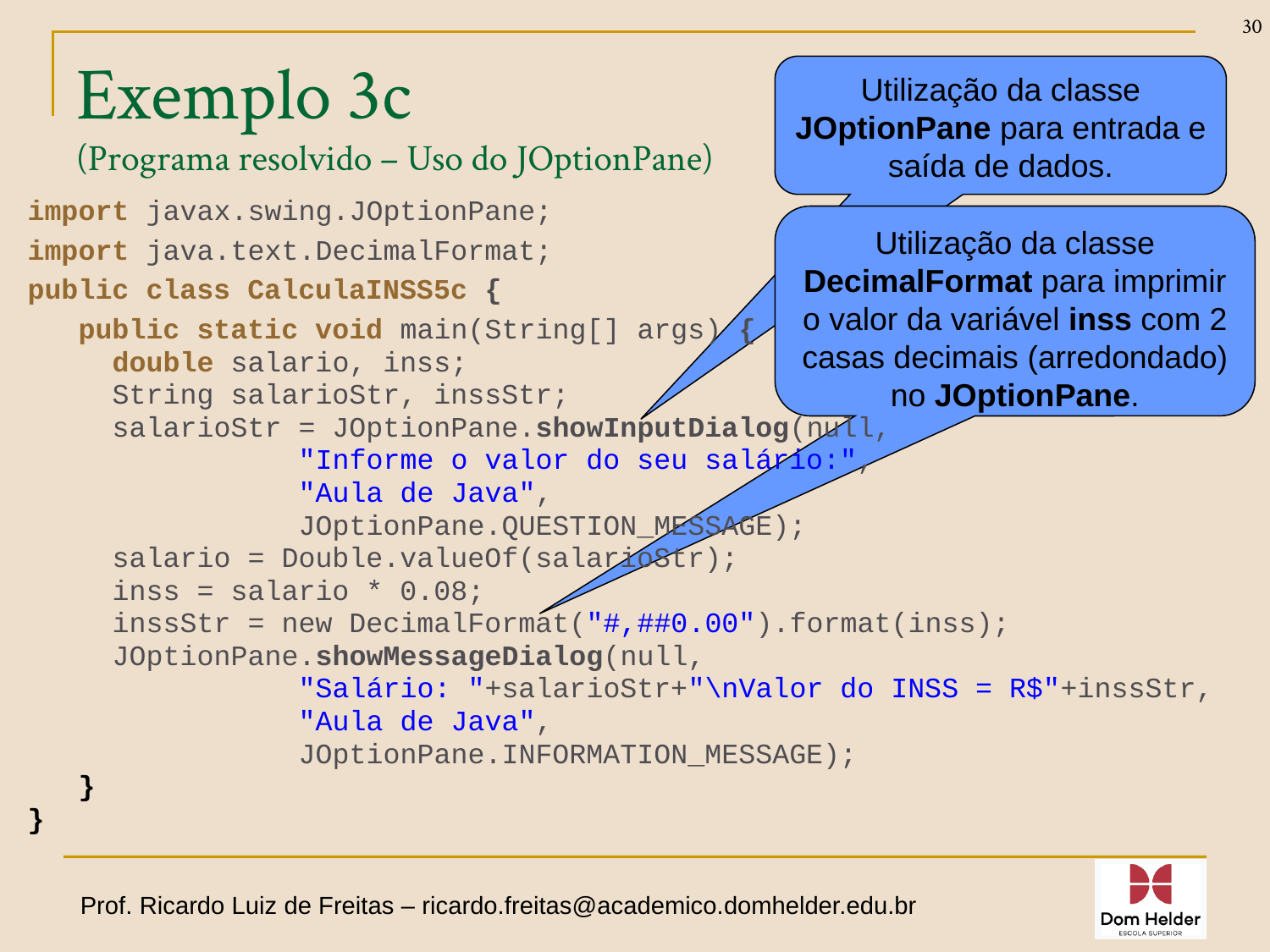

30
# Exemplo 3c (Programa resolvido – Uso do JOptionPane)
Utilização da classe JOptionPane para entrada e saída de dados.
import javax.swing.JOptionPane;
import java.text.DecimalFormat;
public class CalculaINSS5c {
   public static void main(String[] args) {
     double salario, inss;
     String salarioStr, inssStr;
     salarioStr = JOptionPane.showInputDialog(null,
                "Informe o valor do seu salário:",
                "Aula de Java",
                JOptionPane.QUESTION_MESSAGE);
     salario = Double.valueOf(salarioStr);
     inss = salario * 0.08;
     inssStr = new DecimalFormat("#,##0.00").format(inss);
     JOptionPane.showMessageDialog(null,
                "Salário: "+salarioStr+"\nValor do INSS = R$"+inssStr,
                "Aula de Java",
                JOptionPane.INFORMATION_MESSAGE);
   }
}
Utilização da classe DecimalFormat para imprimir o valor da variável inss com 2 casas decimais (arredondado) no JOptionPane.